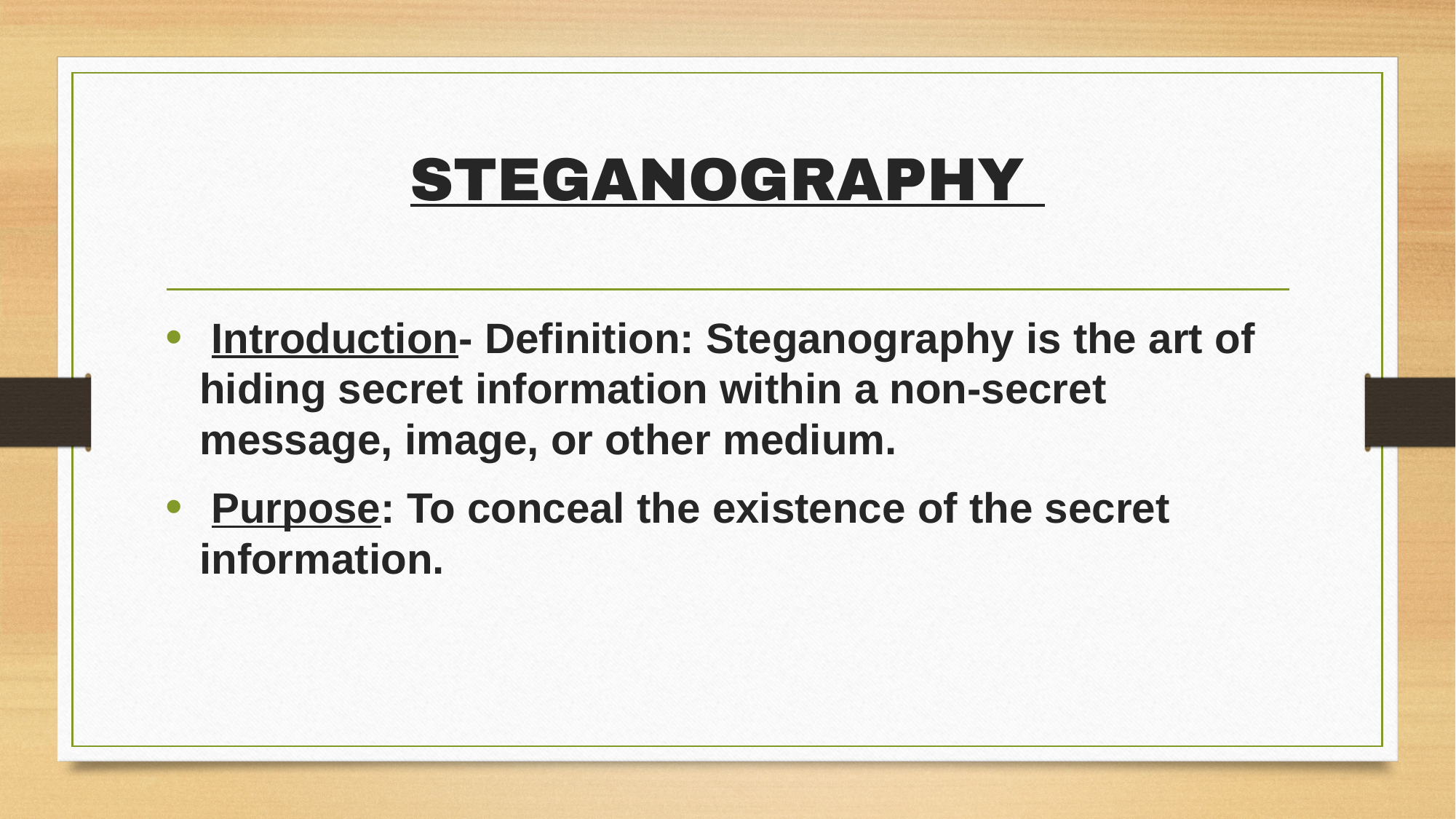

# STEGANOGRAPHY
 Introduction- Definition: Steganography is the art of hiding secret information within a non-secret message, image, or other medium.
 Purpose: To conceal the existence of the secret information.